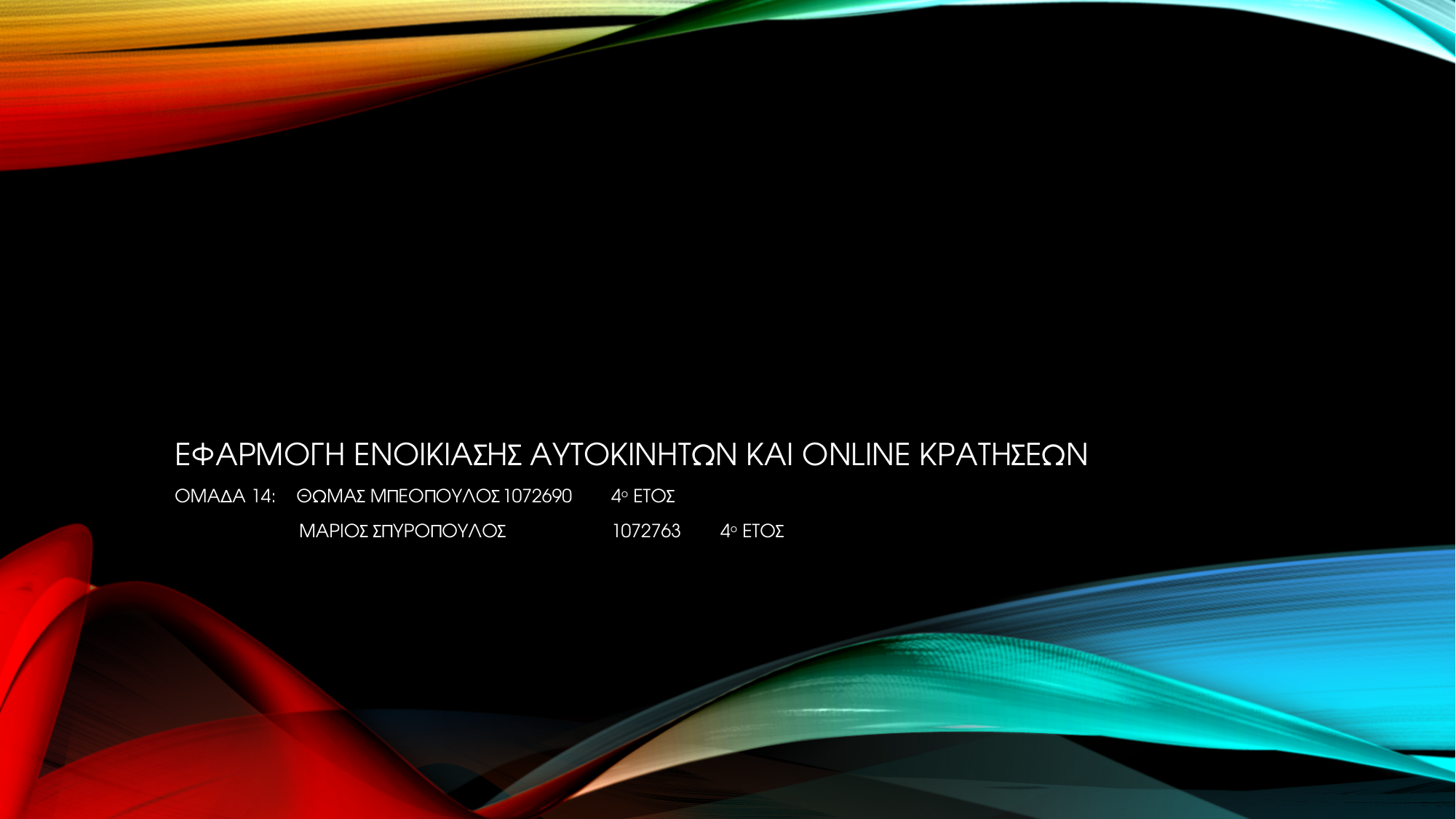

ΕΦΑΡΜΟΓΗ ΕΝΟΙΚΙΑΣΗΣ ΑΥΤΟΚΙΝΗΤΩΝ ΚΑΙ ONLINE ΚΡΑΤΗΣΕΩΝ
ΟΜΑΔΑ 14:    ΘΩΜΑΣ ΜΠΕΟΠΟΥΛΟΣ	1072690	4ο ΕΤΟΣ
	   ΜΑΡΙΟΣ ΣΠΥΡΟΠΟΥΛΟΣ	1072763	4ο ΕΤΟΣ